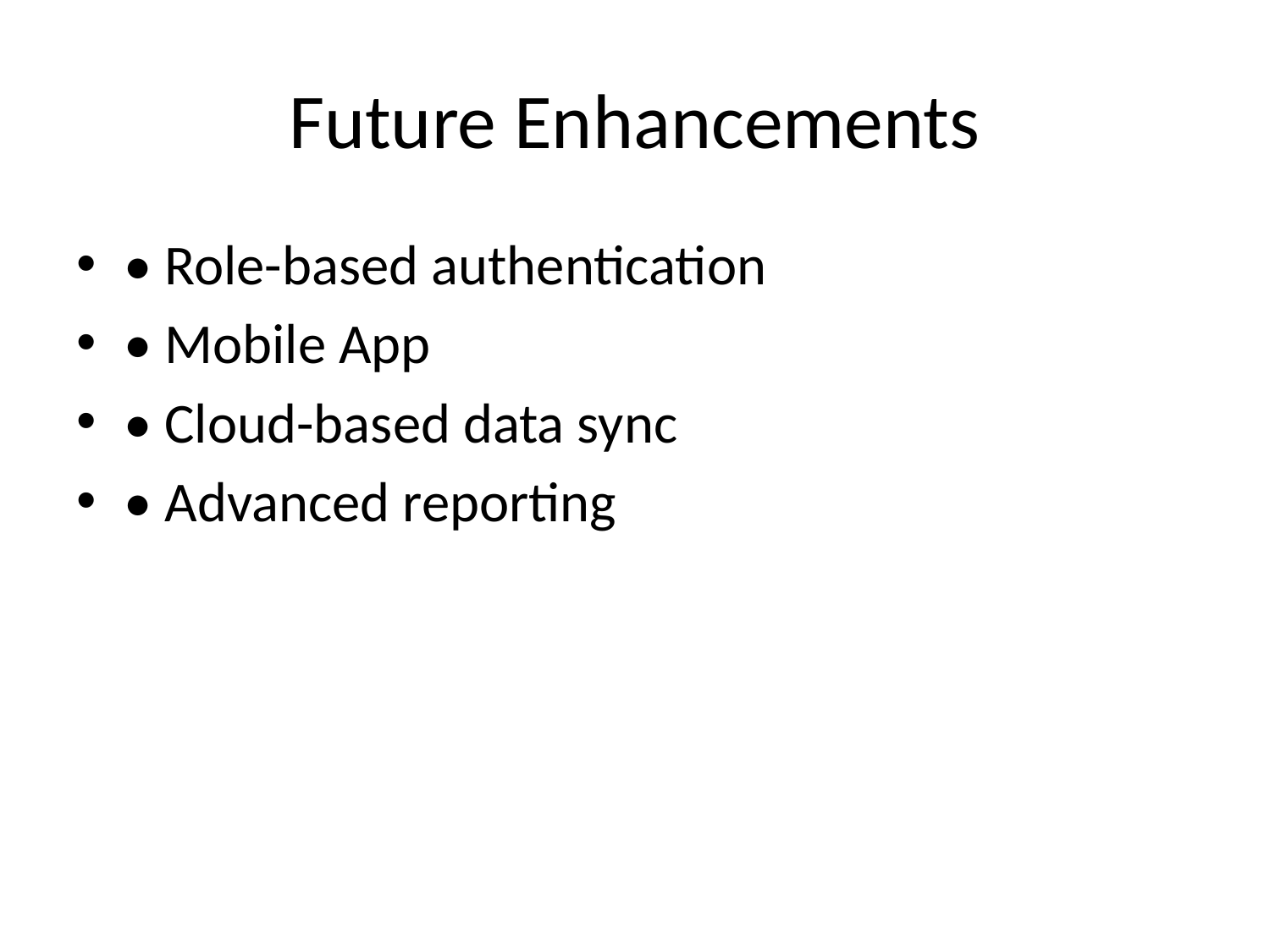

# Future Enhancements
• Role-based authentication
• Mobile App
• Cloud-based data sync
• Advanced reporting